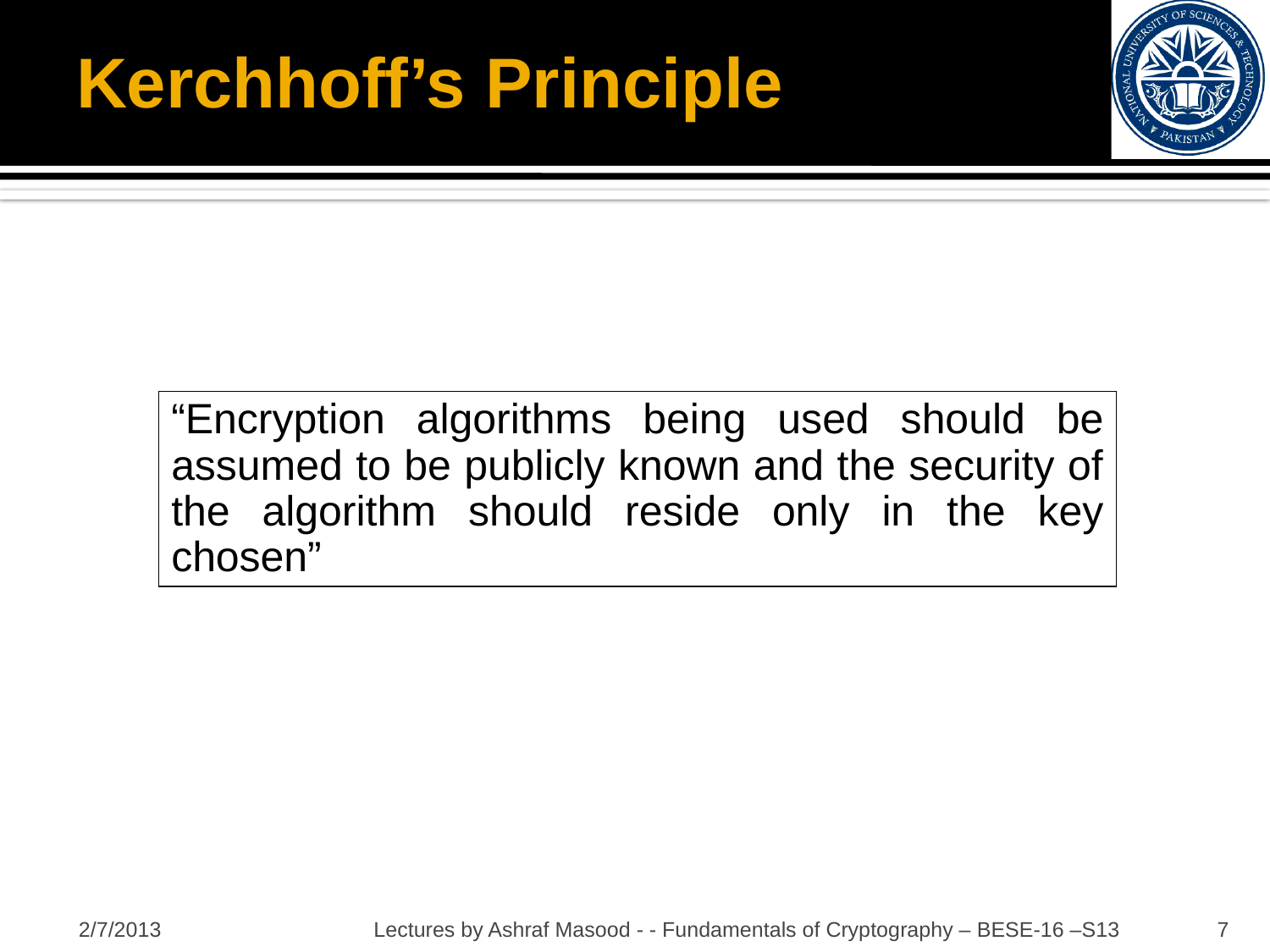

# Kerchhoff’s Principle

“Encryption algorithms being used should be assumed to be publicly known and the security of the algorithm should reside only in the key chosen”
2/7/2013
Lectures by Ashraf Masood - - Fundamentals of Cryptography – BESE-16 –S13
7